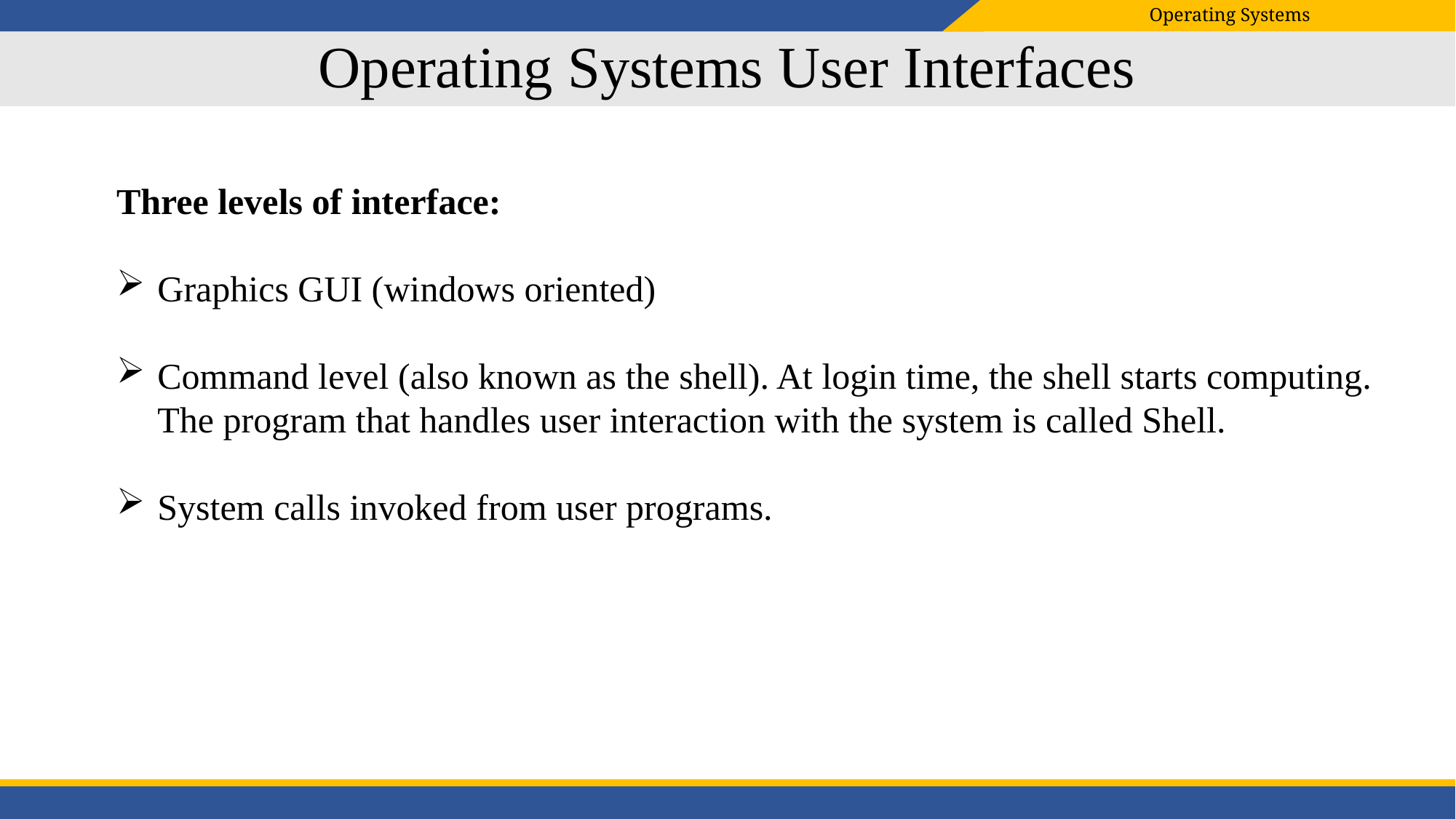

# Operating Systems User Interfaces
Three levels of interface:

Graphics GUI (windows oriented)

Command level (also known as the shell). At login time, the shell starts computing. The program that handles user interaction with the system is called Shell.

System calls invoked from user programs.